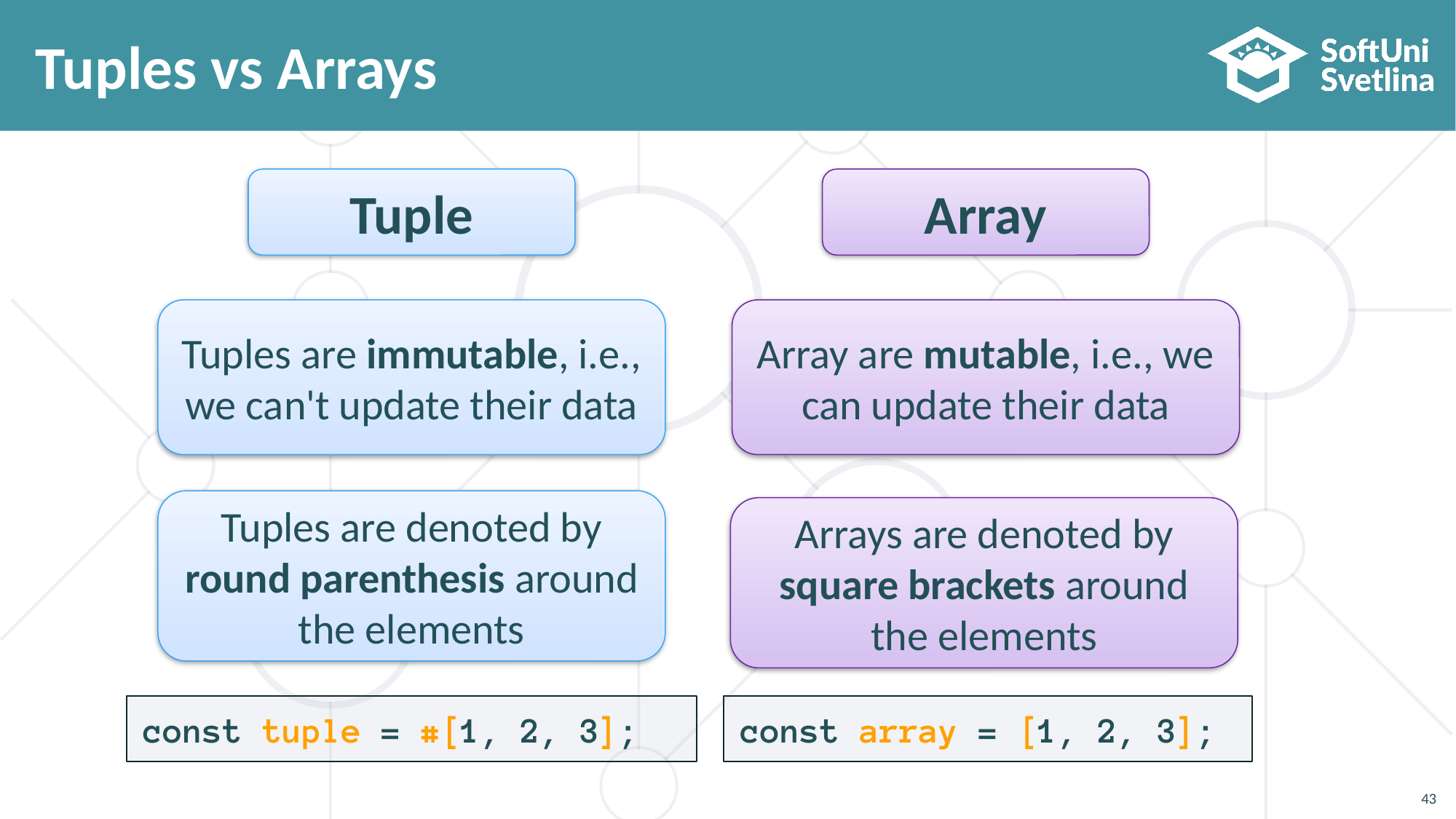

# Tuples vs Arrays
Tuple
Array
Tuples are immutable, i.e., we can't update their data
Array are mutable, i.e., we can update their data
Tuples are denoted by round parenthesis around the elements
Arrays are denoted by square brackets around the elements
const tuple = #[1, 2, 3];
const array = [1, 2, 3];
43